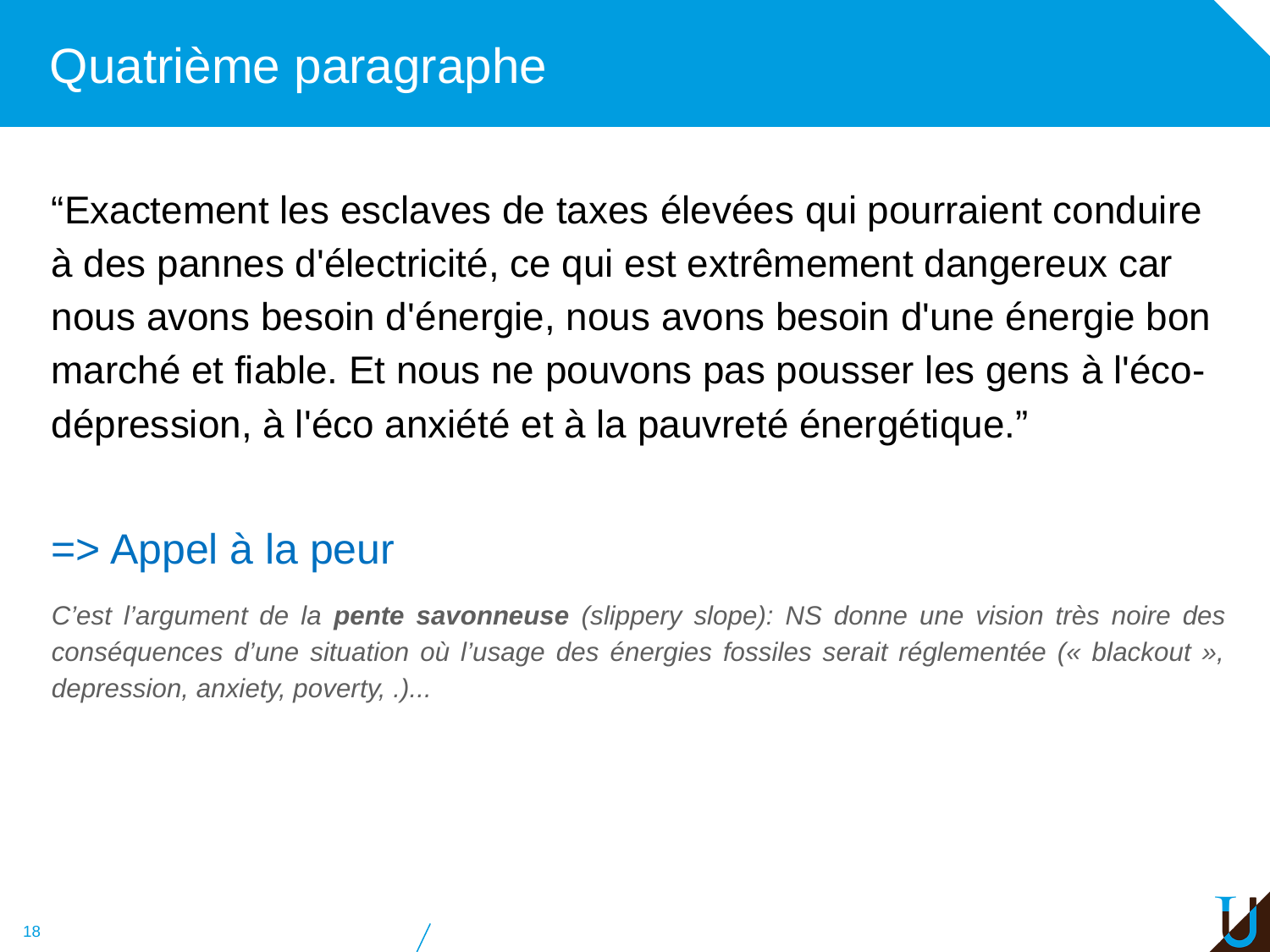

# Quatrième paragraphe
“Exactement les esclaves de taxes élevées qui pourraient conduire à des pannes d'électricité, ce qui est extrêmement dangereux car nous avons besoin d'énergie, nous avons besoin d'une énergie bon marché et fiable. Et nous ne pouvons pas pousser les gens à l'éco-dépression, à l'éco anxiété et à la pauvreté énergétique.”

=> Appel à la peur
C’est l’argument de la pente savonneuse (slippery slope): NS donne une vision très noire des conséquences d’une situation où l’usage des énergies fossiles serait réglementée (« blackout », depression, anxiety, poverty, .)...
18